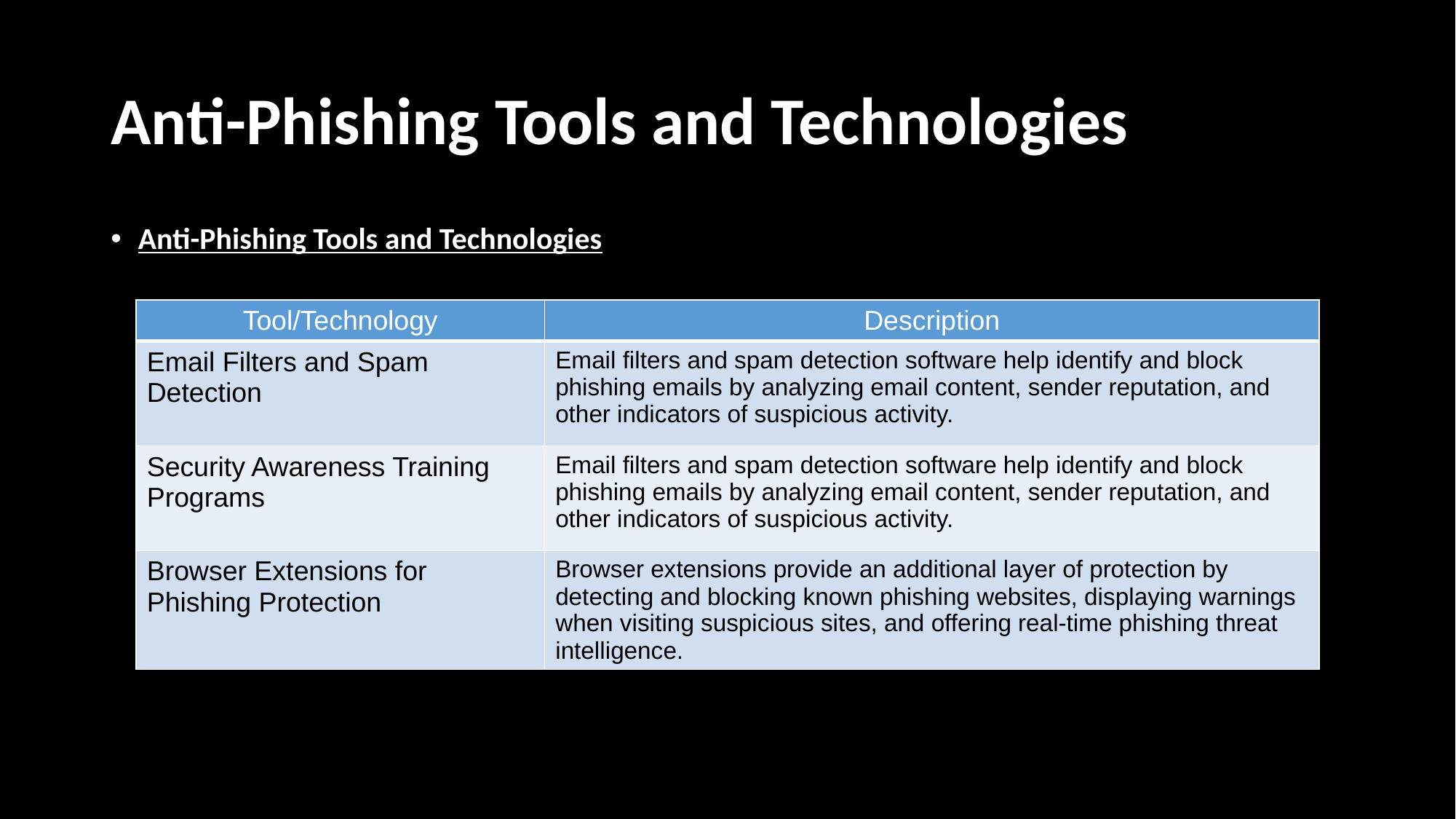

# Anti-Phishing Tools and Technologies
Anti-Phishing Tools and Technologies

| Tool/Technology | Description |
| --- | --- |
| Email Filters and Spam Detection | Email filters and spam detection software help identify and block phishing emails by analyzing email content, sender reputation, and other indicators of suspicious activity. |
| Security Awareness Training Programs | Email filters and spam detection software help identify and block phishing emails by analyzing email content, sender reputation, and other indicators of suspicious activity. |
| Browser Extensions for Phishing Protection | Browser extensions provide an additional layer of protection by detecting and blocking known phishing websites, displaying warnings when visiting suspicious sites, and offering real-time phishing threat intelligence. |